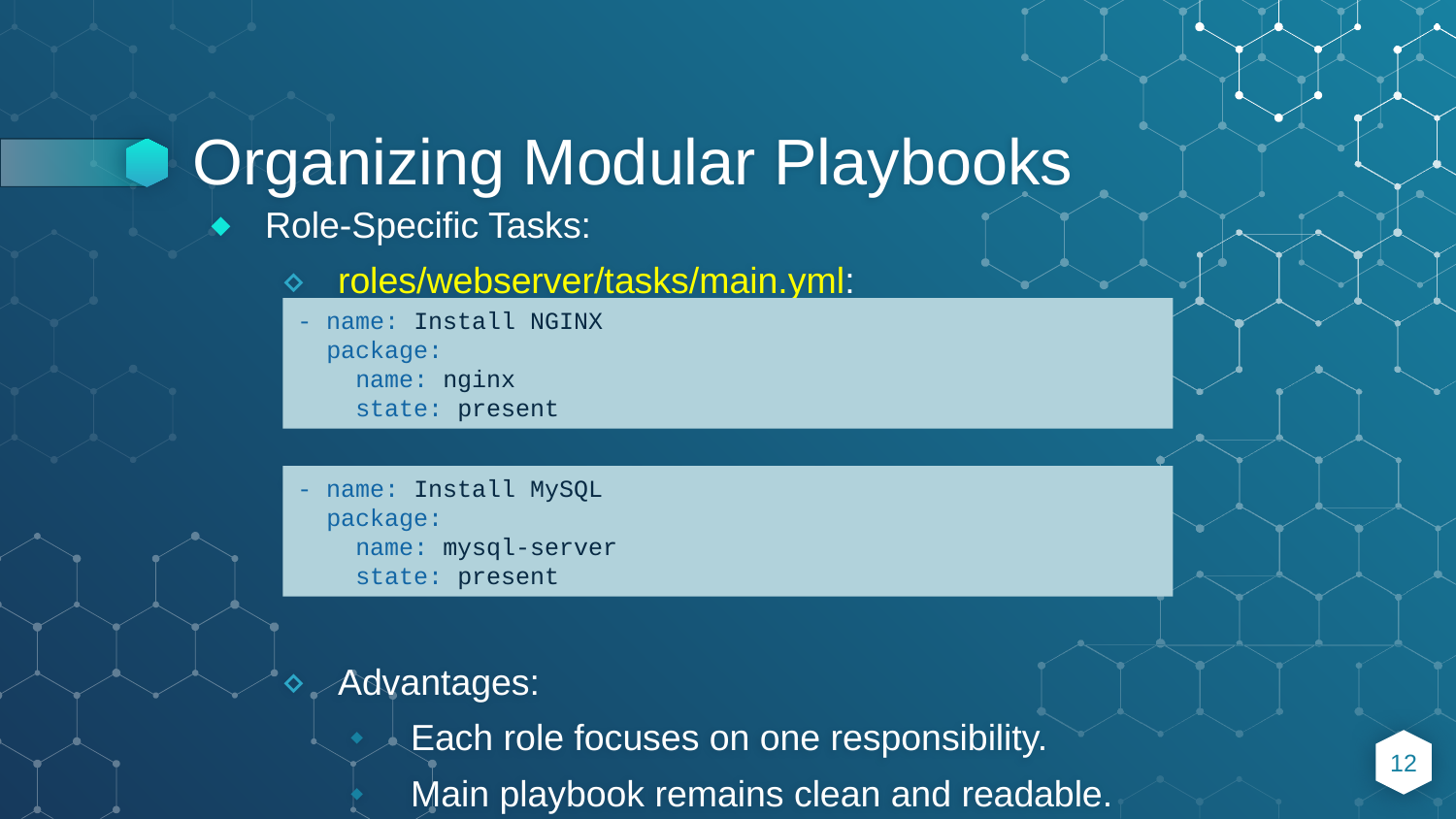

# Organizing Modular Playbooks
Role-Specific Tasks:
roles/webserver/tasks/main.yml:

roles/database/tasks/main.yml:

Advantages:
Each role focuses on one responsibility.
Main playbook remains clean and readable.

- name: Install NGINX
  package:
    name: nginx
    state: present
- name: Install MySQL
  package:
    name: mysql-server
    state: present
12